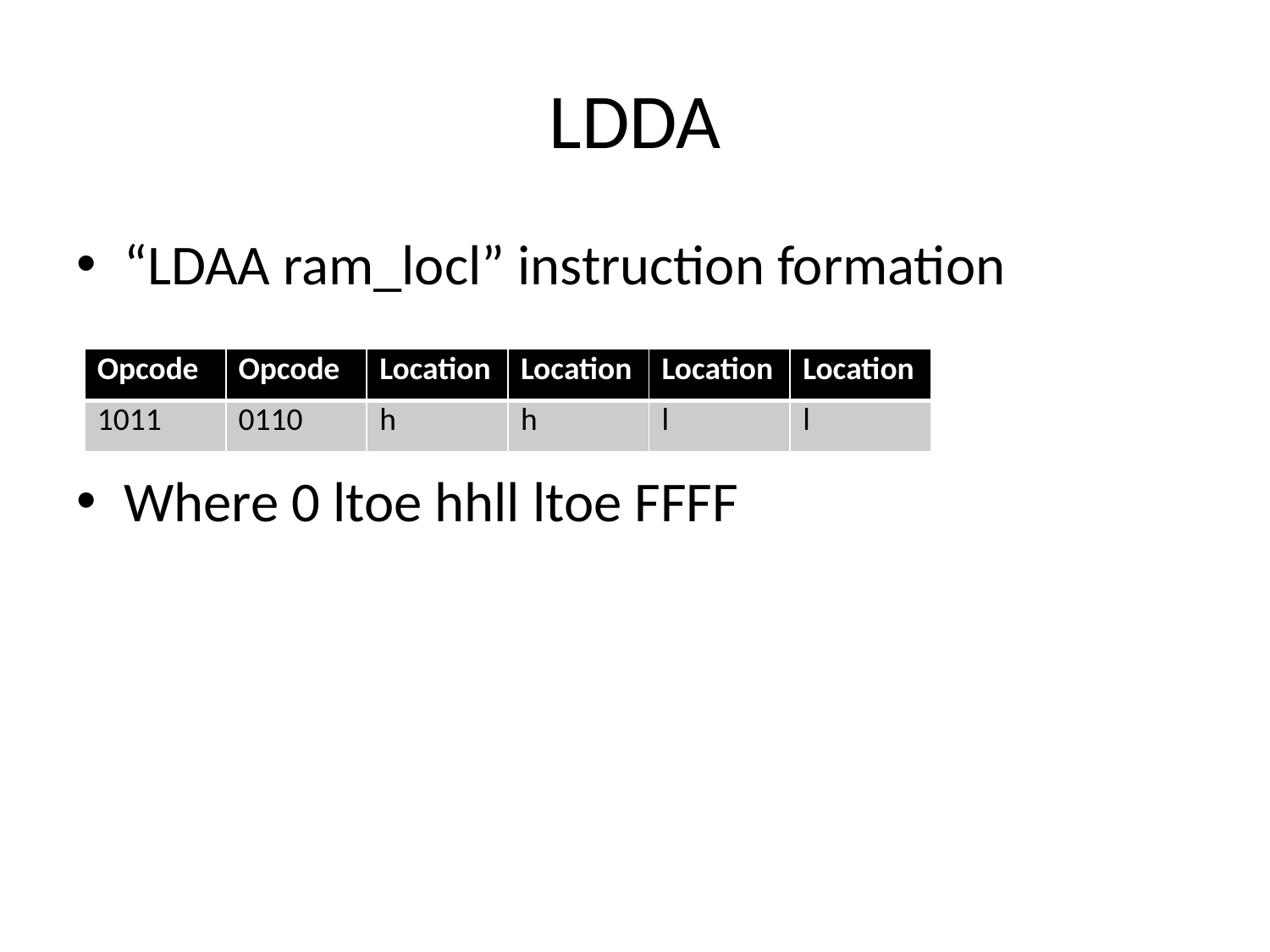

# LDDA
“LDAA ram_locl” instruction formation

Where 0 ltoe hhll ltoe FFFF

| Opcode | Opcode | Location | Location | Location | Location |
| --- | --- | --- | --- | --- | --- |
| 1011 | 0110 | h | h | l | l |